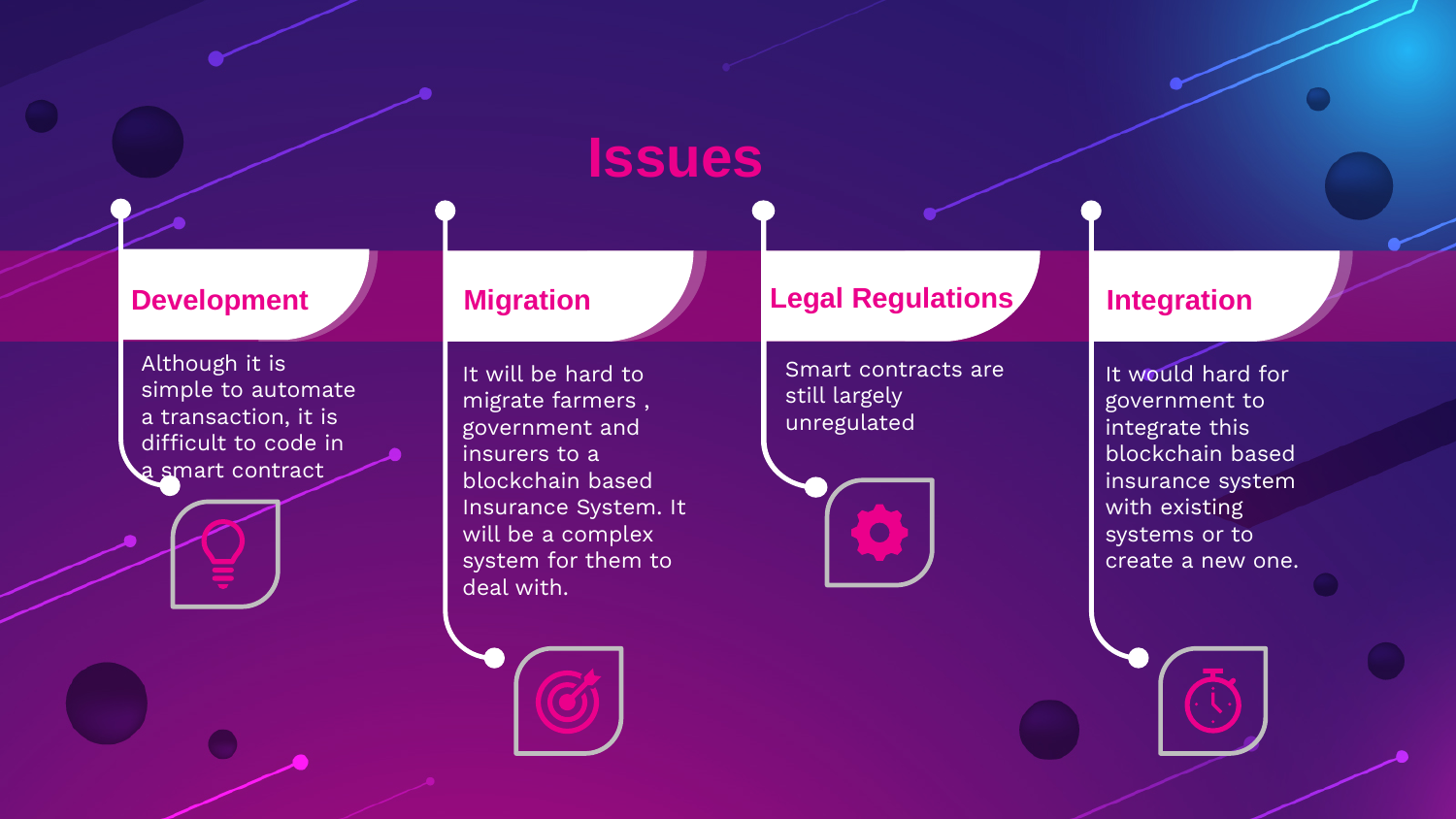

Issues

Legal Regulations
Development
Migration
Integration
Although it is simple to automate a transaction, it is difficult to code in a smart contract
Smart contracts are still largely unregulated
It will be hard to migrate farmers ,  government and insurers to a blockchain based Insurance System. It will be a complex system for them to deal with.
It would hard for government to integrate this blockchain based insurance system with existing systems or to create a new one.